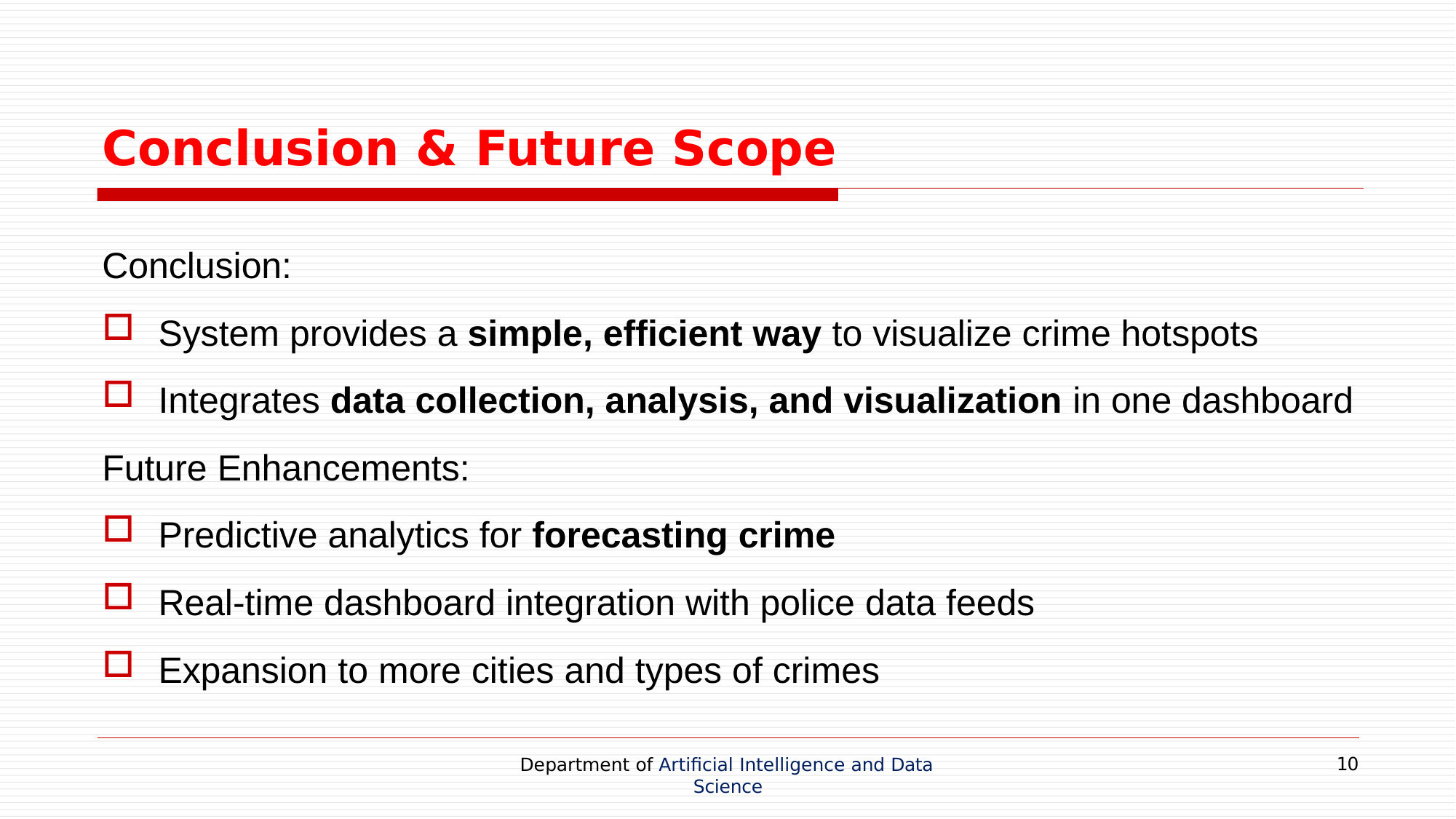

# Conclusion & Future Scope
Conclusion:
System provides a simple, efficient way to visualize crime hotspots
Integrates data collection, analysis, and visualization in one dashboard
Future Enhancements:
Predictive analytics for forecasting crime
Real-time dashboard integration with police data feeds
Expansion to more cities and types of crimes
Department of Artificial Intelligence and Data Science
10